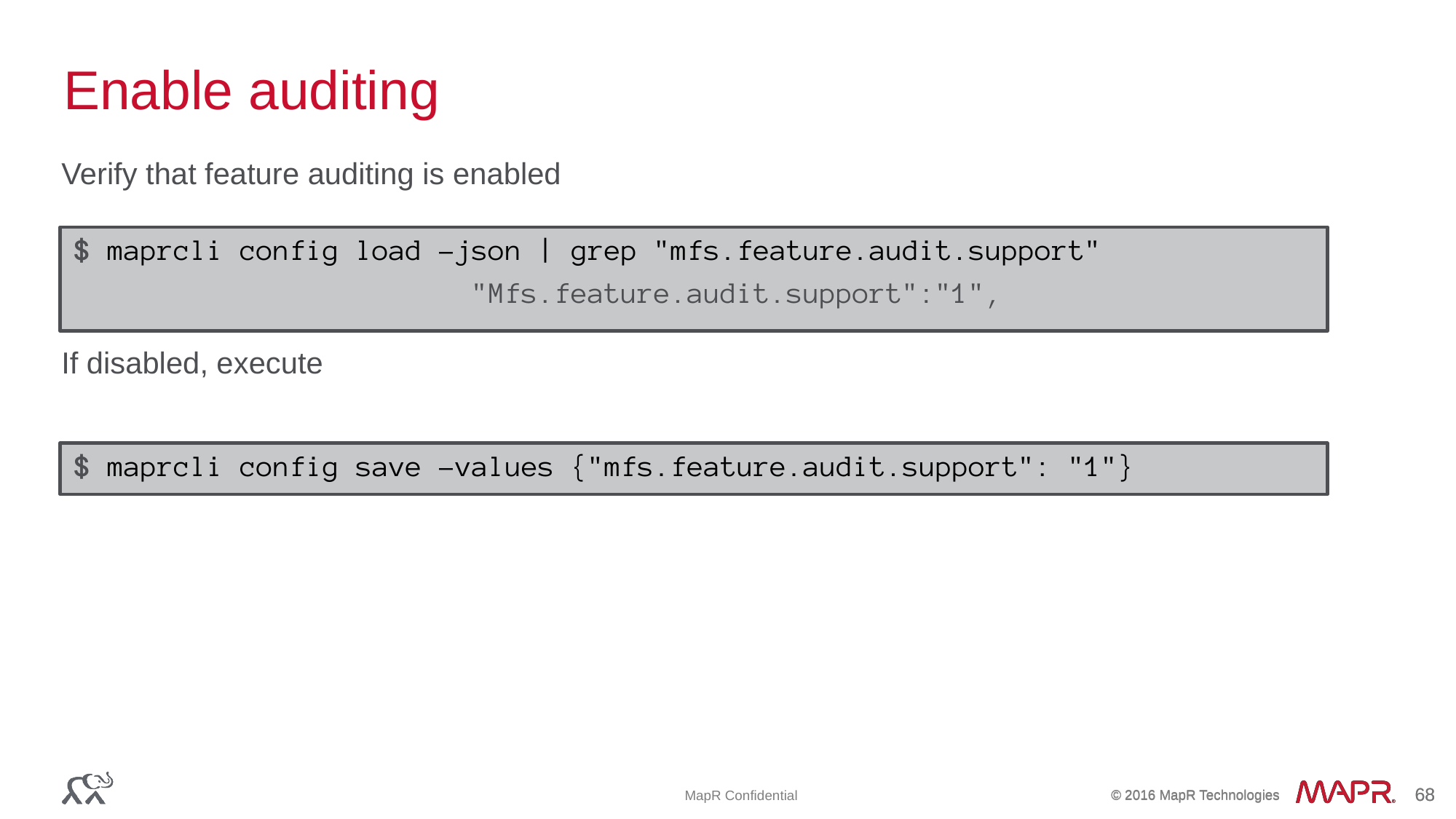

# Enable auditing
Verify that feature auditing is enabled

If disabled, execute
$ maprcli config load -json | grep "mfs.feature.audit.support"
                        "Mfs.feature.audit.support":"1",

$ maprcli config save -values {"mfs.feature.audit.support": "1"}